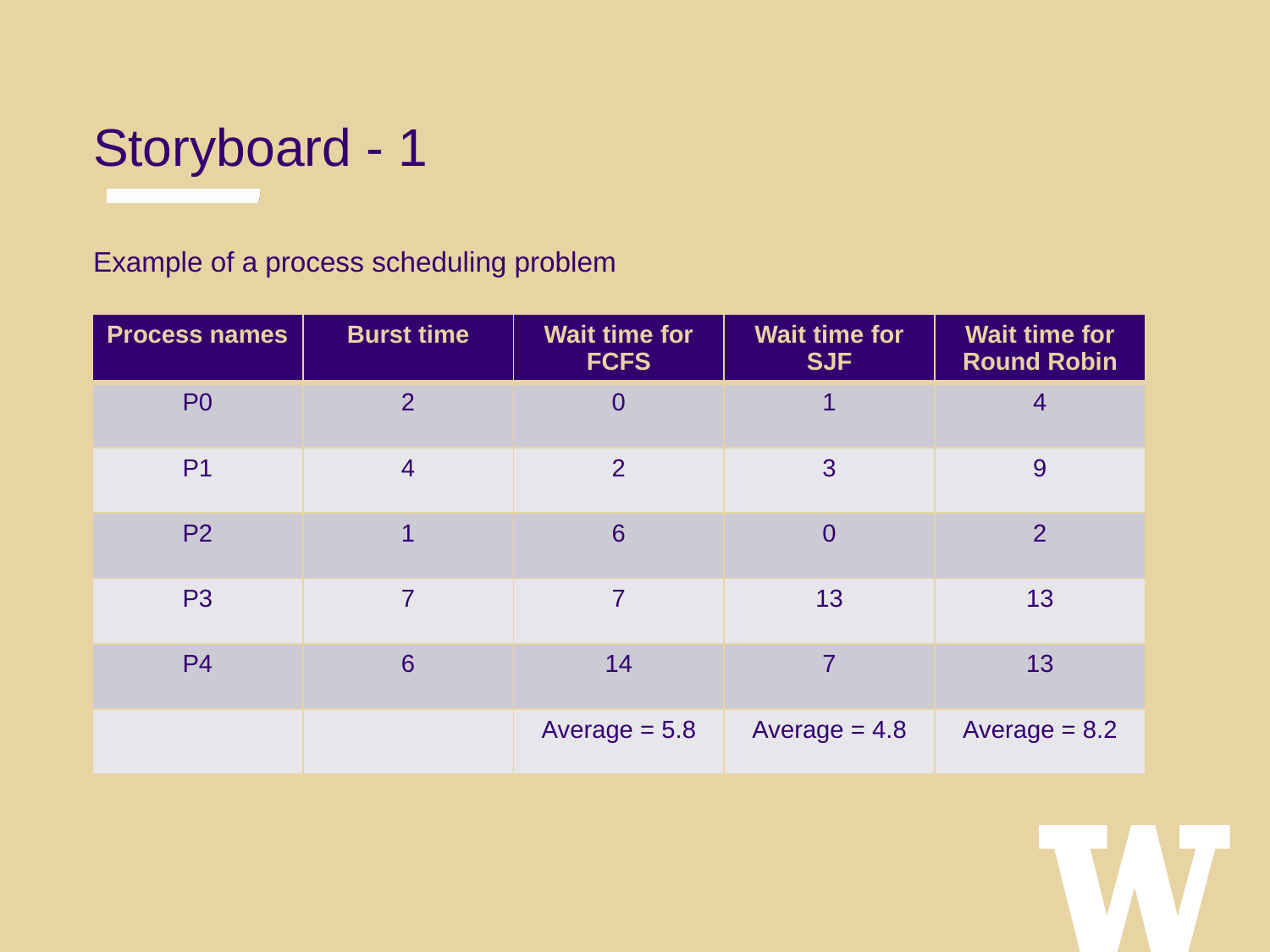

Storyboard - 1
Example of a process scheduling problem
| Process names | Burst time | Wait time for FCFS | Wait time for SJF | Wait time for Round Robin |
| --- | --- | --- | --- | --- |
| P0 | 2 | 0 | 1 | 4 |
| P1 | 4 | 2 | 3 | 9 |
| P2 | 1 | 6 | 0 | 2 |
| P3 | 7 | 7 | 13 | 13 |
| P4 | 6 | 14 | 7 | 13 |
|  |  | Average = 5.8 | Average = 4.8 | Average = 8.2 |